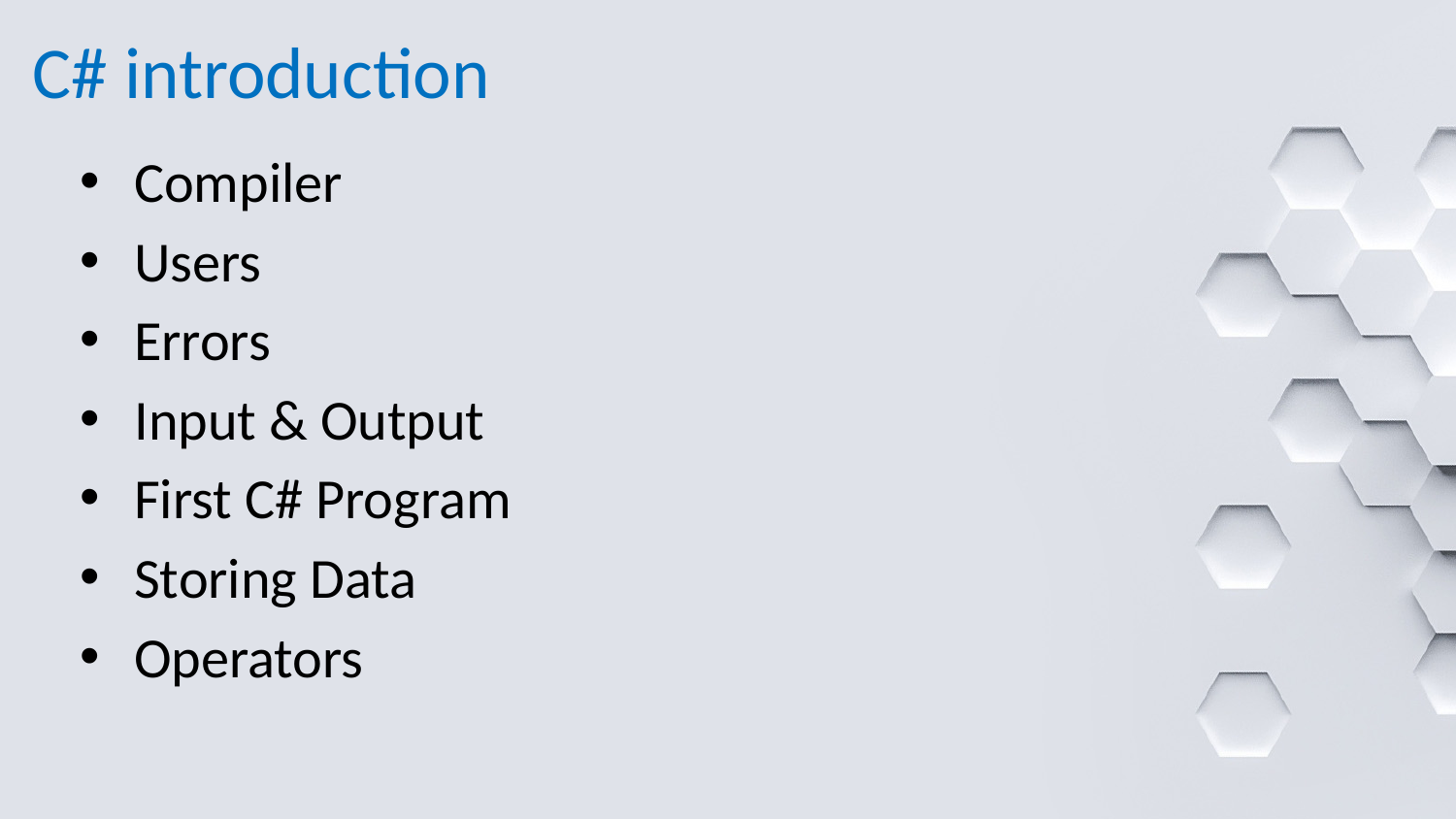

# C# introduction
Compiler
Users
Errors
Input & Output
First C# Program
Storing Data
Operators